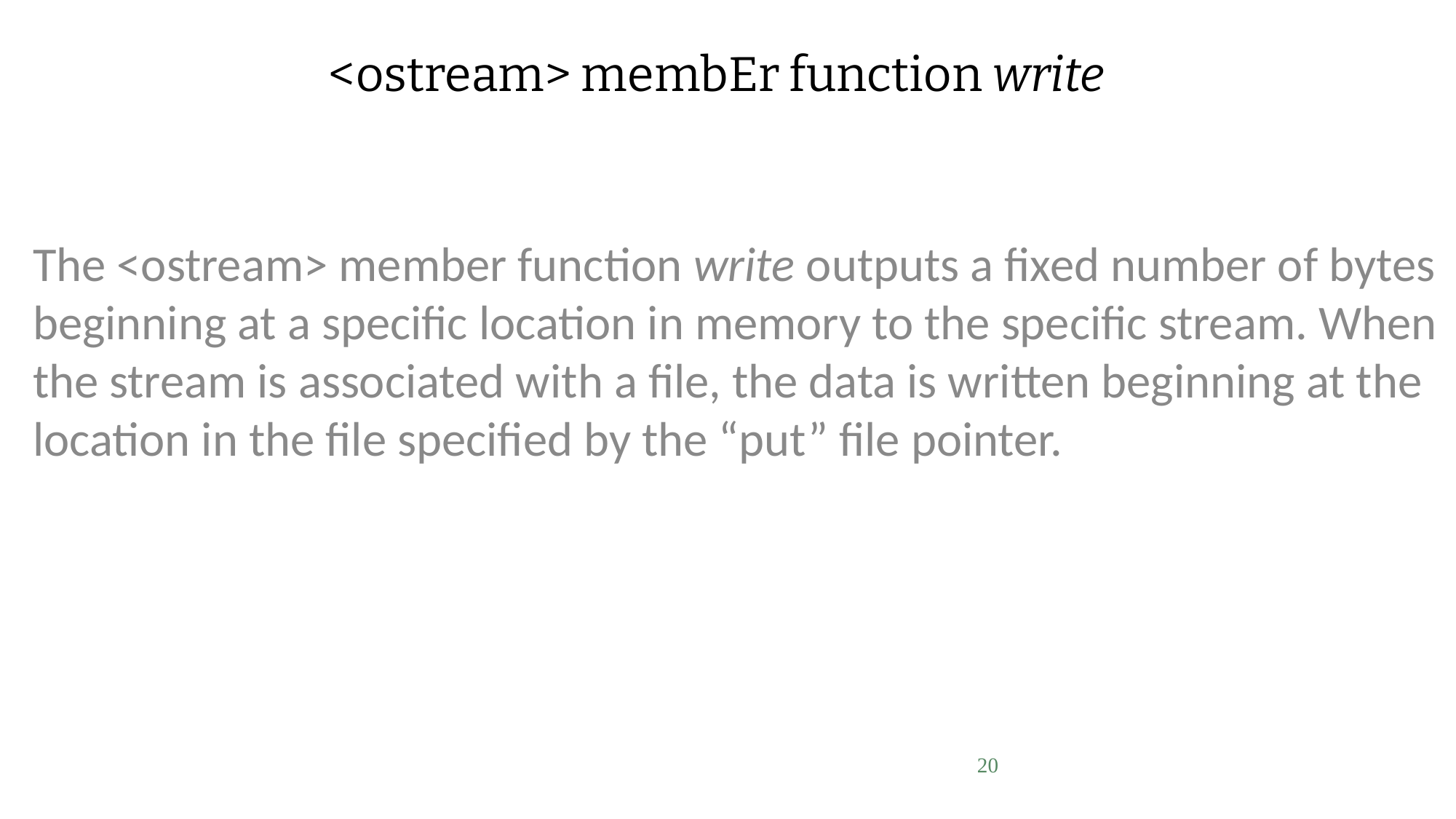

# <ostream> membEr function write
The <ostream> member function write outputs a fixed number of bytes beginning at a specific location in memory to the specific stream. When the stream is associated with a file, the data is written beginning at the location in the file specified by the “put” file pointer.
20